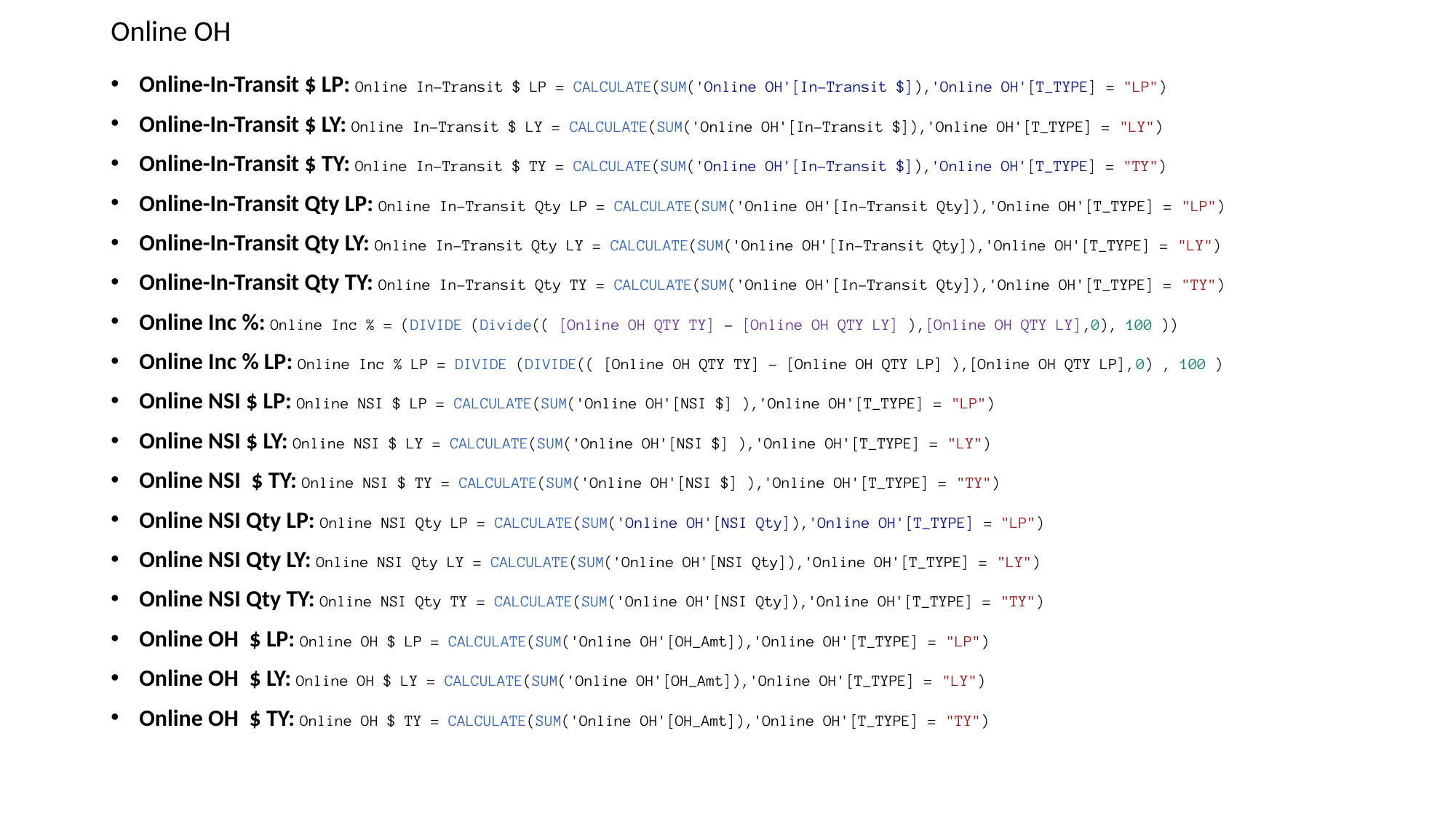

# Online OH
Online-In-Transit $ LP: Online In-Transit $ LP = CALCULATE(SUM('Online OH'[In-Transit $]),'Online OH'[T_TYPE] = "LP")
Online-In-Transit $ LY: Online In-Transit $ LY = CALCULATE(SUM('Online OH'[In-Transit $]),'Online OH'[T_TYPE] = "LY")
Online-In-Transit $ TY: Online In-Transit $ TY = CALCULATE(SUM('Online OH'[In-Transit $]),'Online OH'[T_TYPE] = "TY")
Online-In-Transit Qty LP: Online In-Transit Qty LP = CALCULATE(SUM('Online OH'[In-Transit Qty]),'Online OH'[T_TYPE] = "LP")
Online-In-Transit Qty LY: Online In-Transit Qty LY = CALCULATE(SUM('Online OH'[In-Transit Qty]),'Online OH'[T_TYPE] = "LY")
Online-In-Transit Qty TY: Online In-Transit Qty TY = CALCULATE(SUM('Online OH'[In-Transit Qty]),'Online OH'[T_TYPE] = "TY")
Online Inc %: Online Inc % = (DIVIDE (Divide(( [Online OH QTY TY] - [Online OH QTY LY] ),[Online OH QTY LY],0), 100 ))
Online Inc % LP: Online Inc % LP = DIVIDE (DIVIDE(( [Online OH QTY TY] - [Online OH QTY LP] ),[Online OH QTY LP],0) , 100 )
Online NSI $ LP: Online NSI $ LP = CALCULATE(SUM('Online OH'[NSI $] ),'Online OH'[T_TYPE] = "LP")
Online NSI $ LY: Online NSI $ LY = CALCULATE(SUM('Online OH'[NSI $] ),'Online OH'[T_TYPE] = "LY")
Online NSI  $ TY: Online NSI $ TY = CALCULATE(SUM('Online OH'[NSI $] ),'Online OH'[T_TYPE] = "TY")
Online NSI Qty LP: Online NSI Qty LP = CALCULATE(SUM('Online OH'[NSI Qty]),'Online OH'[T_TYPE] = "LP")
Online NSI Qty LY: Online NSI Qty LY = CALCULATE(SUM('Online OH'[NSI Qty]),'Online OH'[T_TYPE] = "LY")
Online NSI Qty TY: Online NSI Qty TY = CALCULATE(SUM('Online OH'[NSI Qty]),'Online OH'[T_TYPE] = "TY")
Online OH  $ LP: Online OH $ LP = CALCULATE(SUM('Online OH'[OH_Amt]),'Online OH'[T_TYPE] = "LP")
Online OH  $ LY: Online OH $ LY = CALCULATE(SUM('Online OH'[OH_Amt]),'Online OH'[T_TYPE] = "LY")
Online OH  $ TY: Online OH $ TY = CALCULATE(SUM('Online OH'[OH_Amt]),'Online OH'[T_TYPE] = "TY")